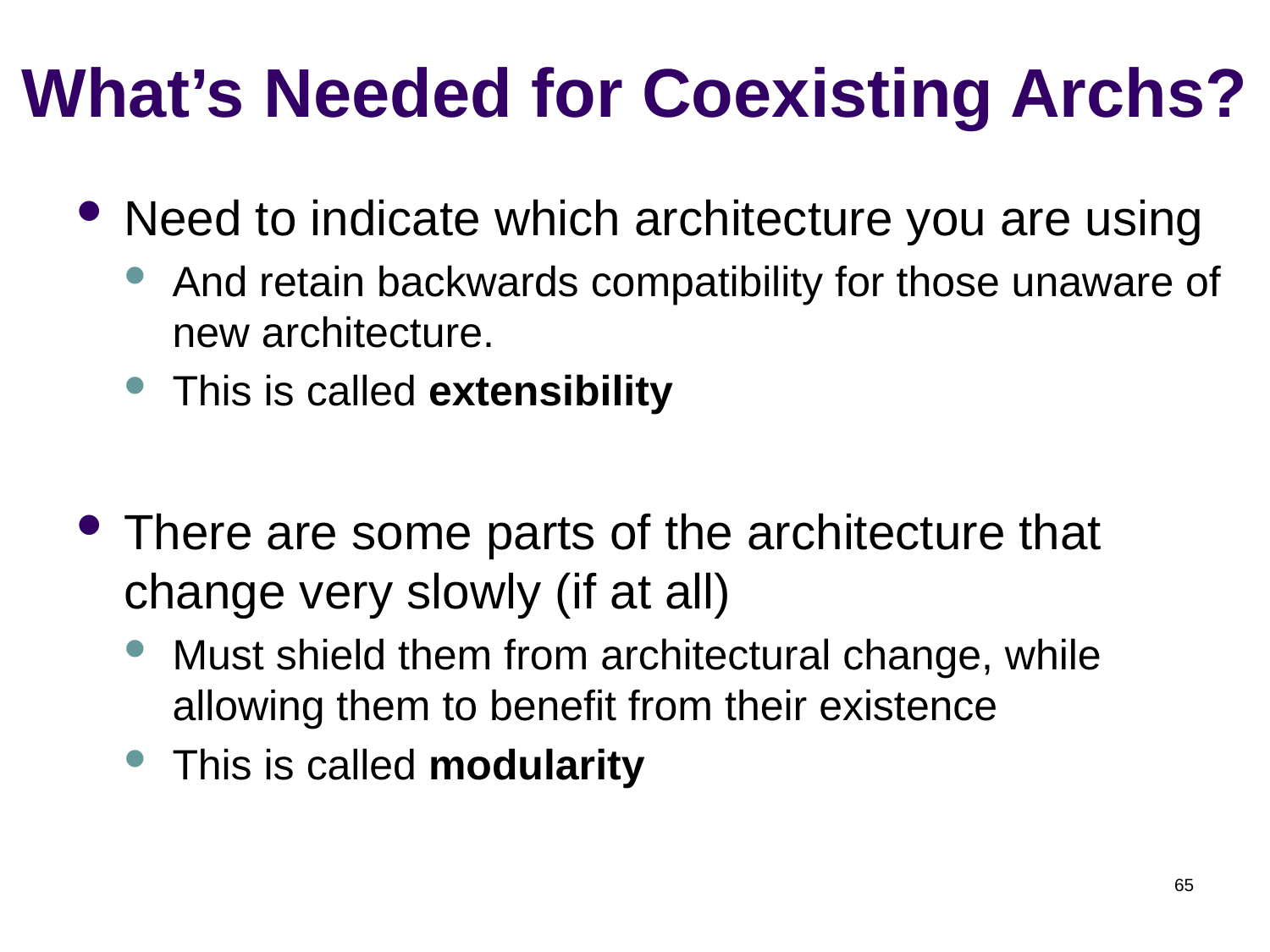

# What’s Needed for Coexisting Archs?
Need to indicate which architecture you are using
And retain backwards compatibility for those unaware of new architecture.
This is called extensibility

There are some parts of the architecture that change very slowly (if at all)
Must shield them from architectural change, while allowing them to benefit from their existence
This is called modularity
65